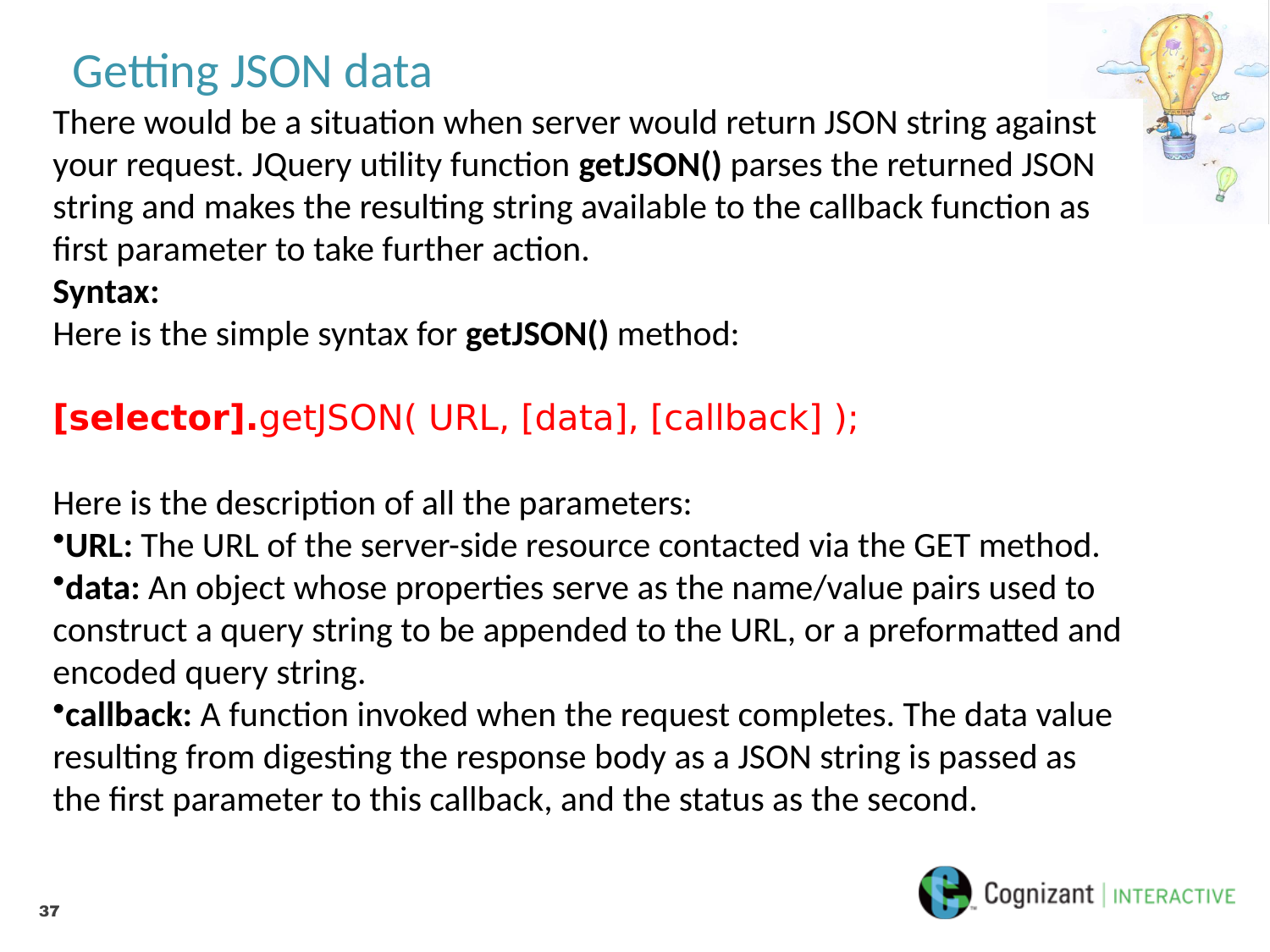

# Getting JSON data
There would be a situation when server would return JSON string against your request. JQuery utility function getJSON() parses the returned JSON string and makes the resulting string available to the callback function as first parameter to take further action.
Syntax:
Here is the simple syntax for getJSON() method:

[selector].getJSON( URL, [data], [callback] );

Here is the description of all the parameters:
URL: The URL of the server-side resource contacted via the GET method.
data: An object whose properties serve as the name/value pairs used to construct a query string to be appended to the URL, or a preformatted and encoded query string.
callback: A function invoked when the request completes. The data value resulting from digesting the response body as a JSON string is passed as the first parameter to this callback, and the status as the second.

37